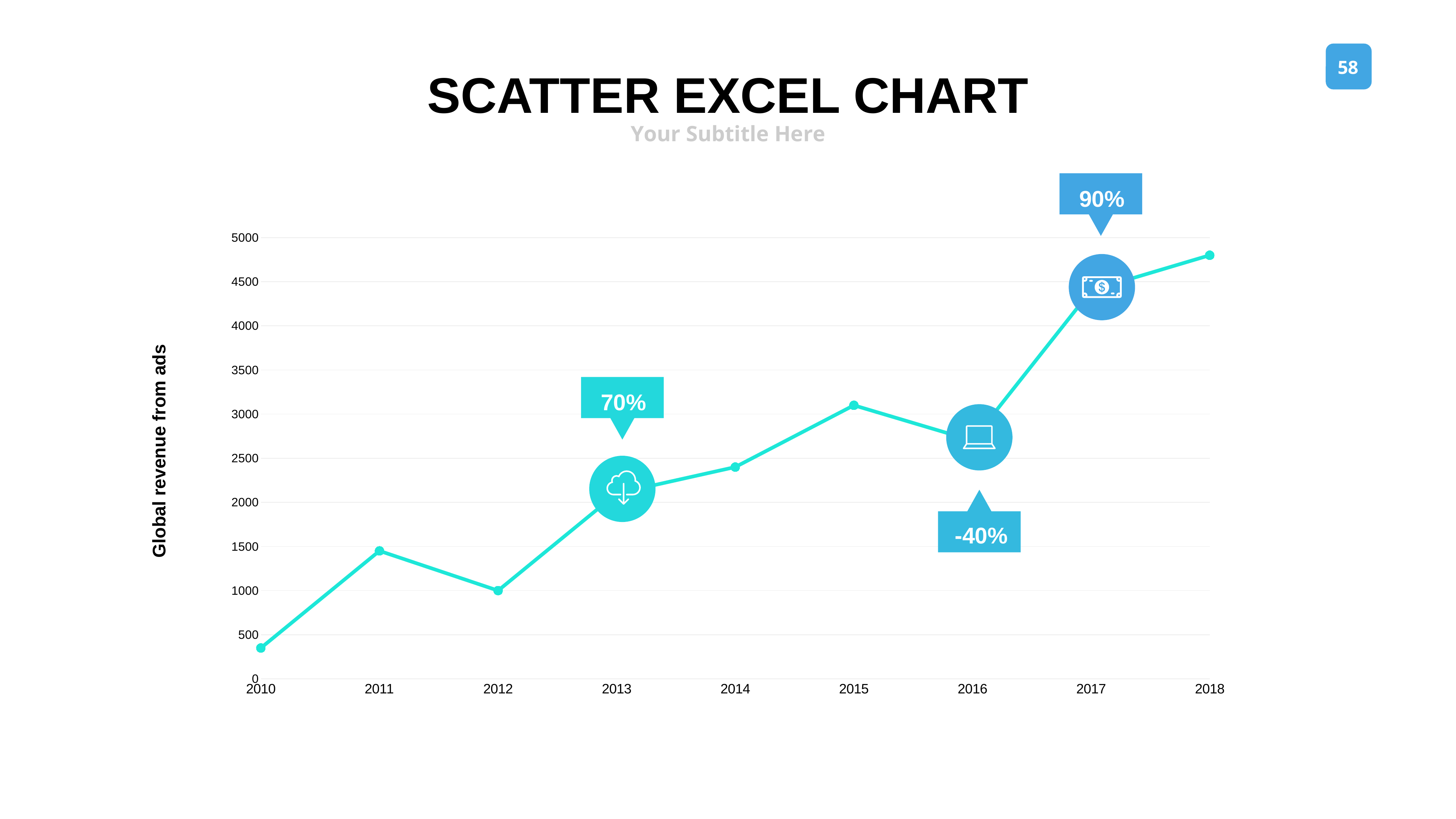

SCATTER EXCEL CHART
Your Subtitle Here

90%

### Chart

| Category | Value 1 |
|---|---|

70%

Global revenue from ads

-40%